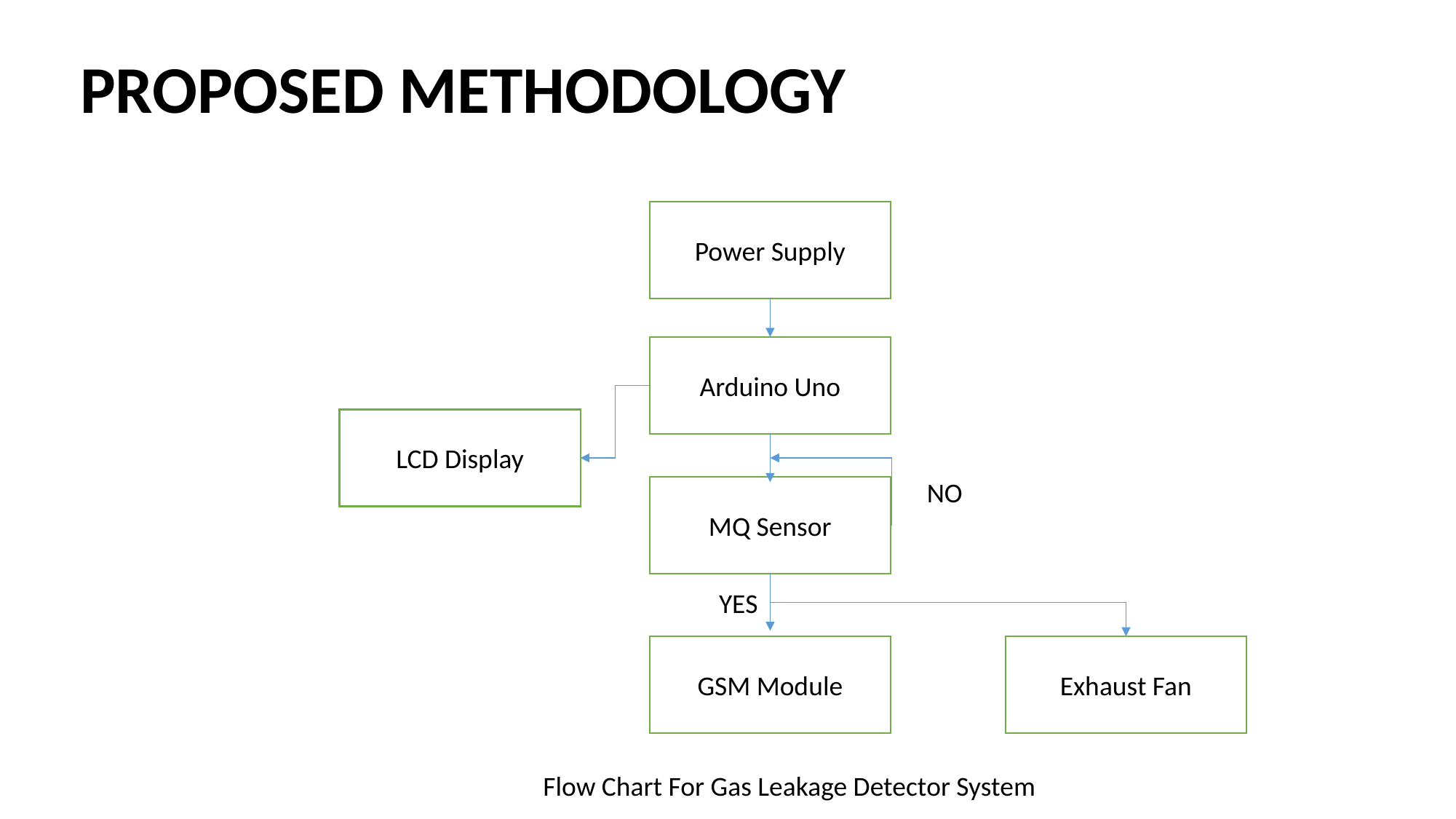

# PROPOSED METHODOLOGY
Power Supply
Arduino Uno
LCD Display
NO
MQ Sensor
YES
GSM Module
Exhaust Fan
Flow Chart For Gas Leakage Detector System